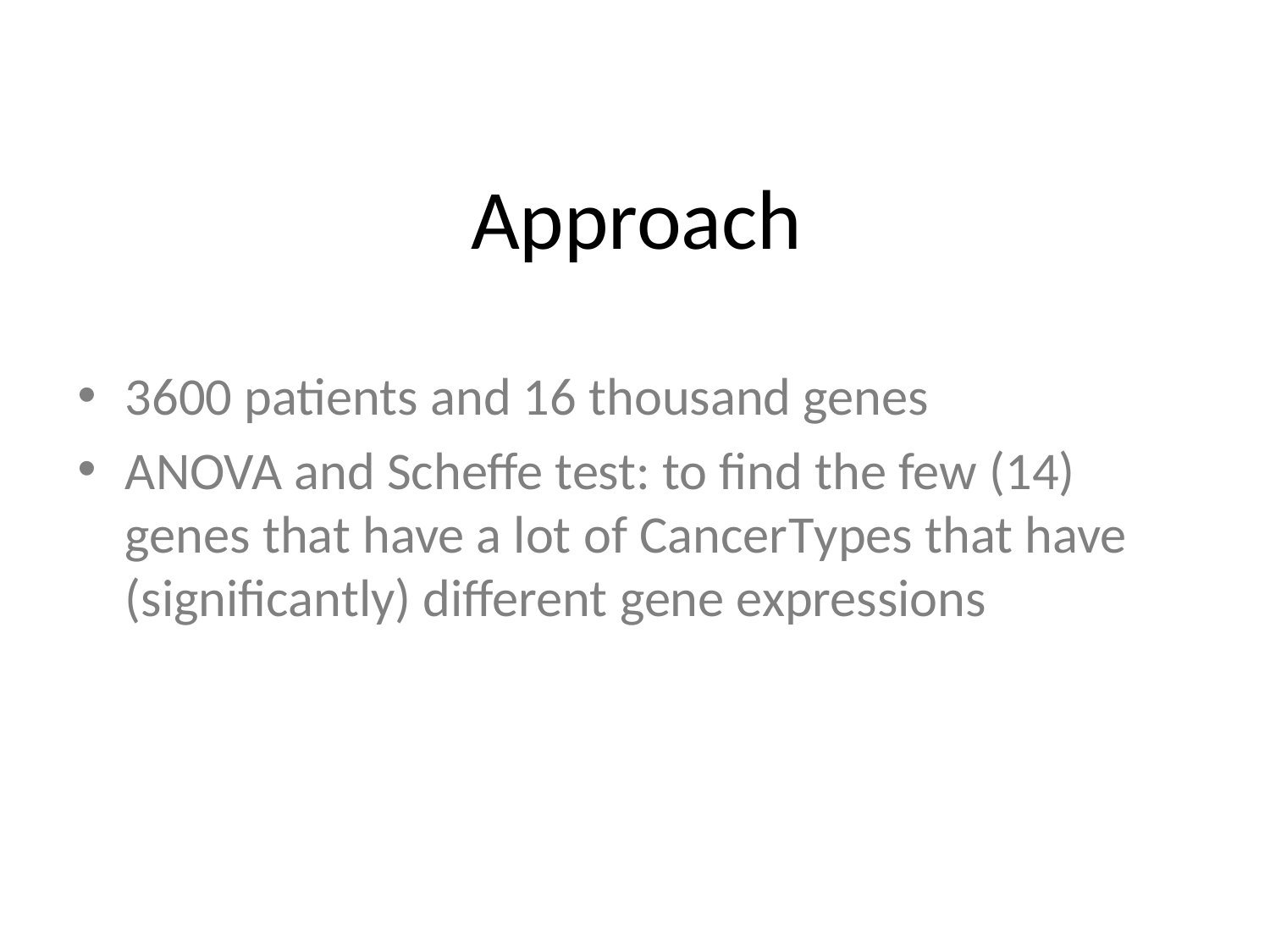

# Approach
3600 patients and 16 thousand genes
ANOVA and Scheffe test: to find the few (14) genes that have a lot of CancerTypes that have (significantly) different gene expressions